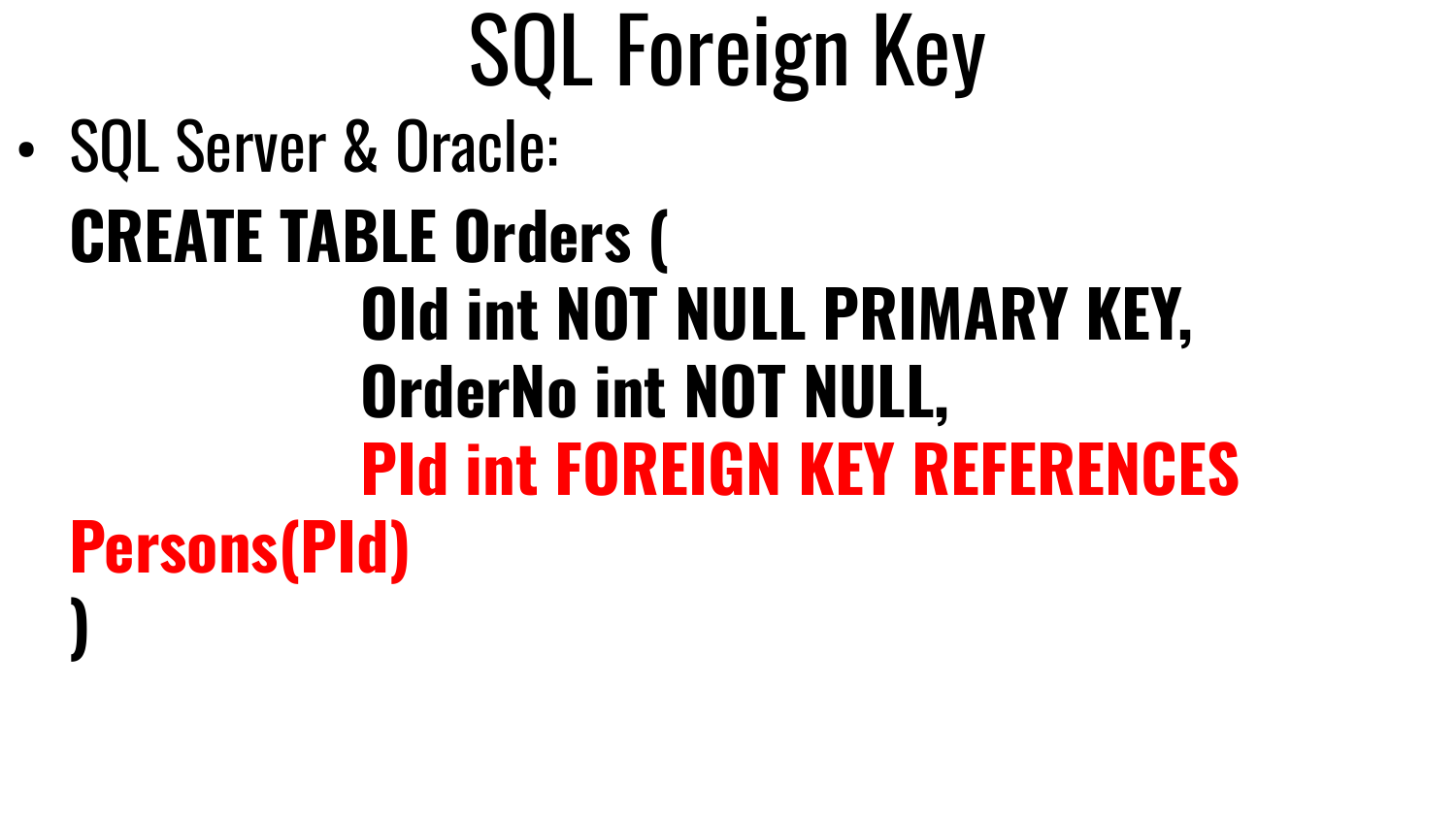

# SQL Foreign Key
SQL Server & Oracle:
	CREATE TABLE Orders (
		OId int NOT NULL PRIMARY KEY,
		OrderNo int NOT NULL,
		PId int FOREIGN KEY REFERENCES Persons(PId)
)